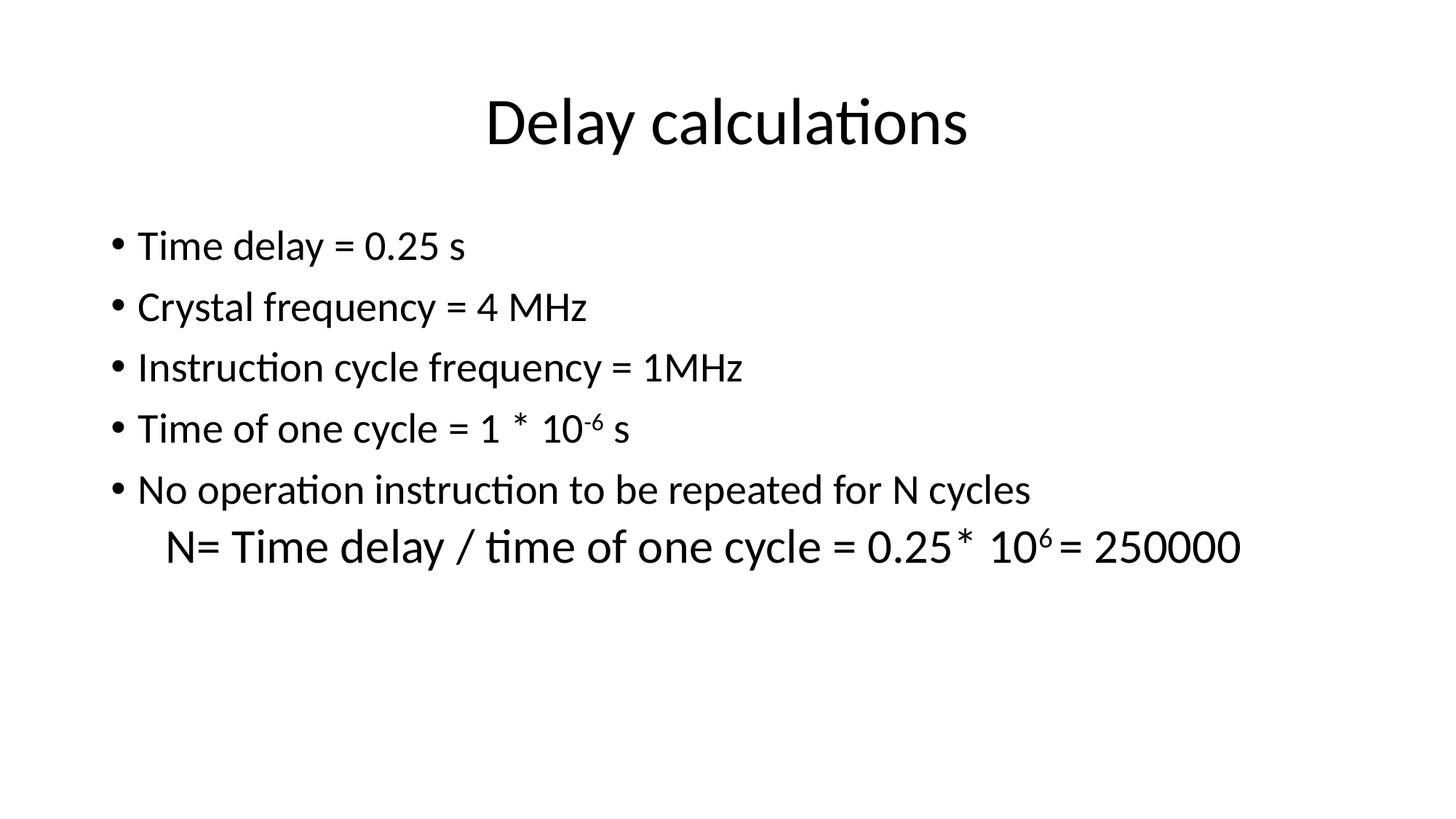

# Delay calculations
Time delay = 0.25 s
Crystal frequency = 4 MHz
Instruction cycle frequency = 1MHz
Time of one cycle = 1 * 10-6 s
No operation instruction to be repeated for N cycles
N= Time delay / time of one cycle = 0.25* 106 = 250000